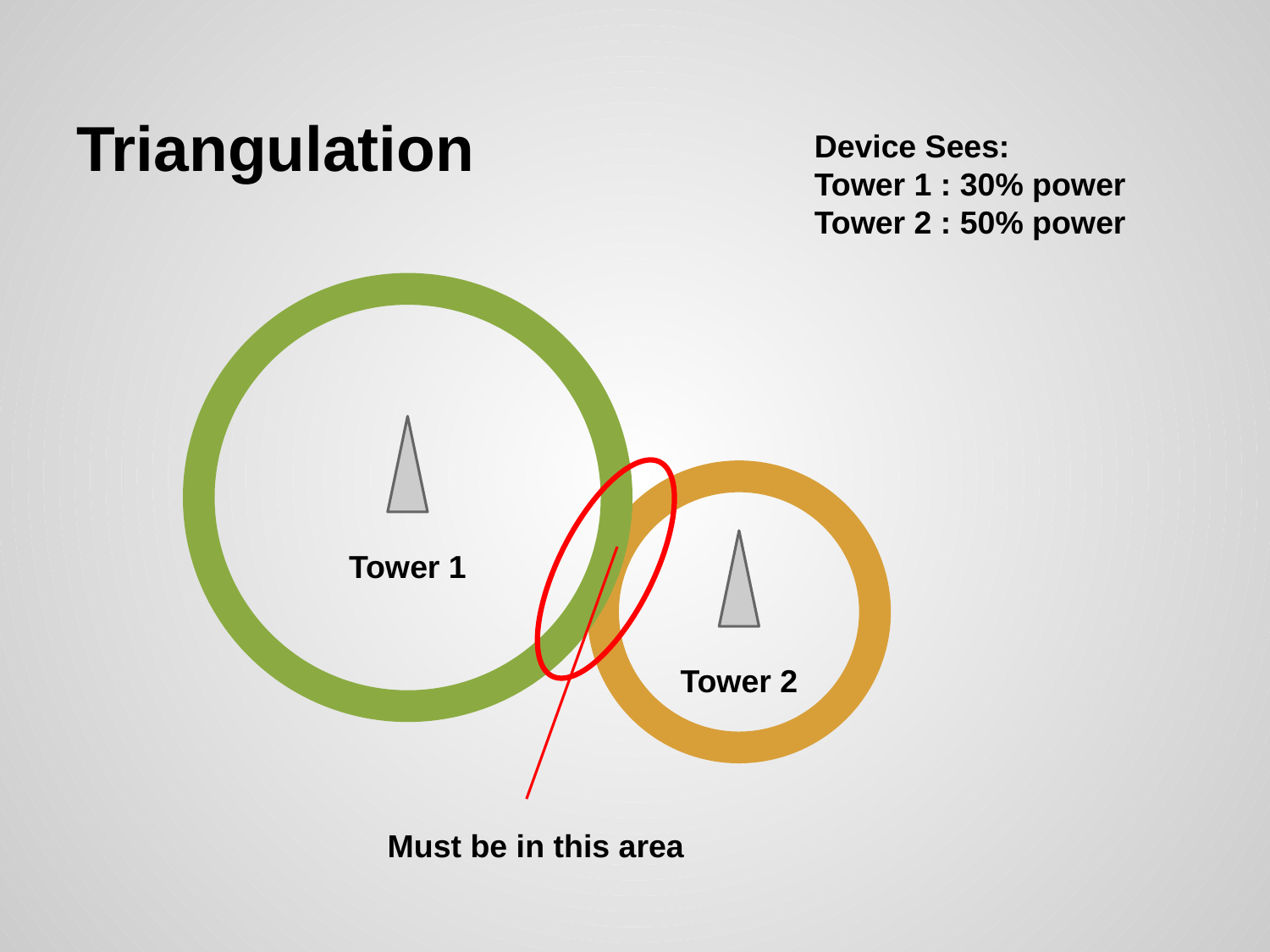

# Triangulation
Device Sees:
Tower 1 : 30% power
Tower 2 : 50% power

Tower 1
Tower 2
Must be in this area